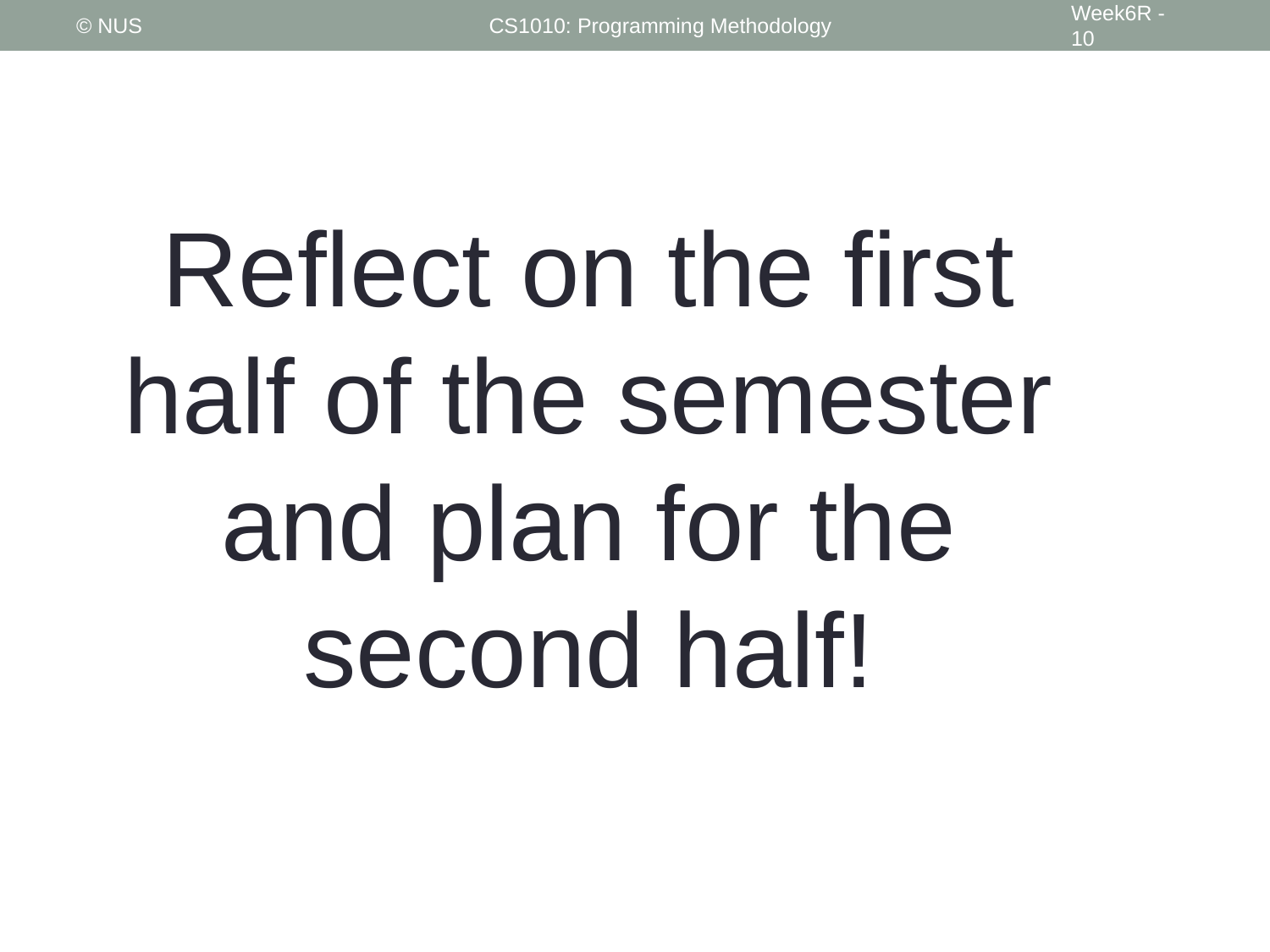

© NUS
CS1010: Programming Methodology
Week6R - 10
Reflect on the first half of the semester and plan for the second half!